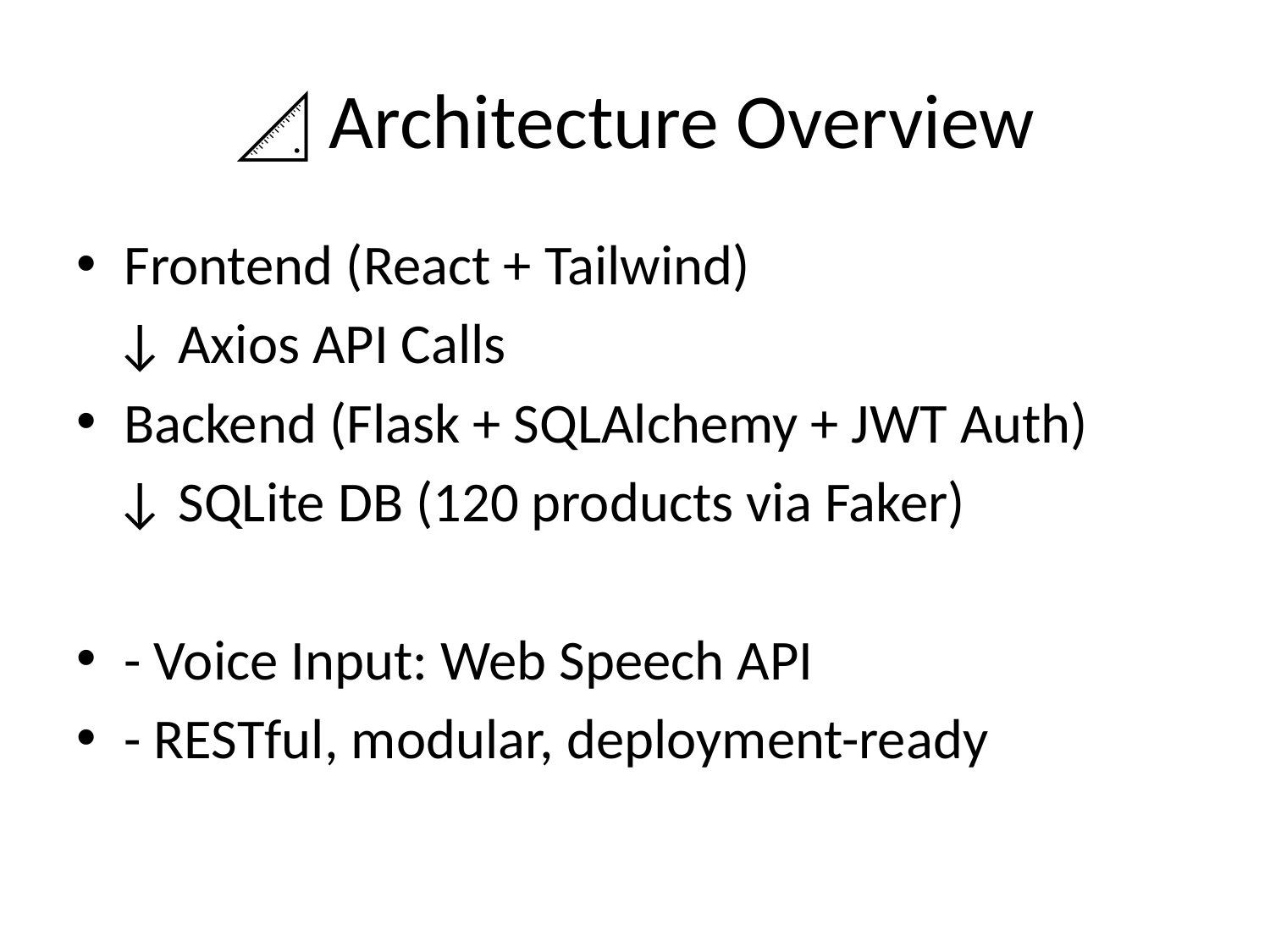

# 📐 Architecture Overview
Frontend (React + Tailwind)
   ↓ Axios API Calls
Backend (Flask + SQLAlchemy + JWT Auth)
   ↓ SQLite DB (120 products via Faker)

- Voice Input: Web Speech API
- RESTful, modular, deployment-ready